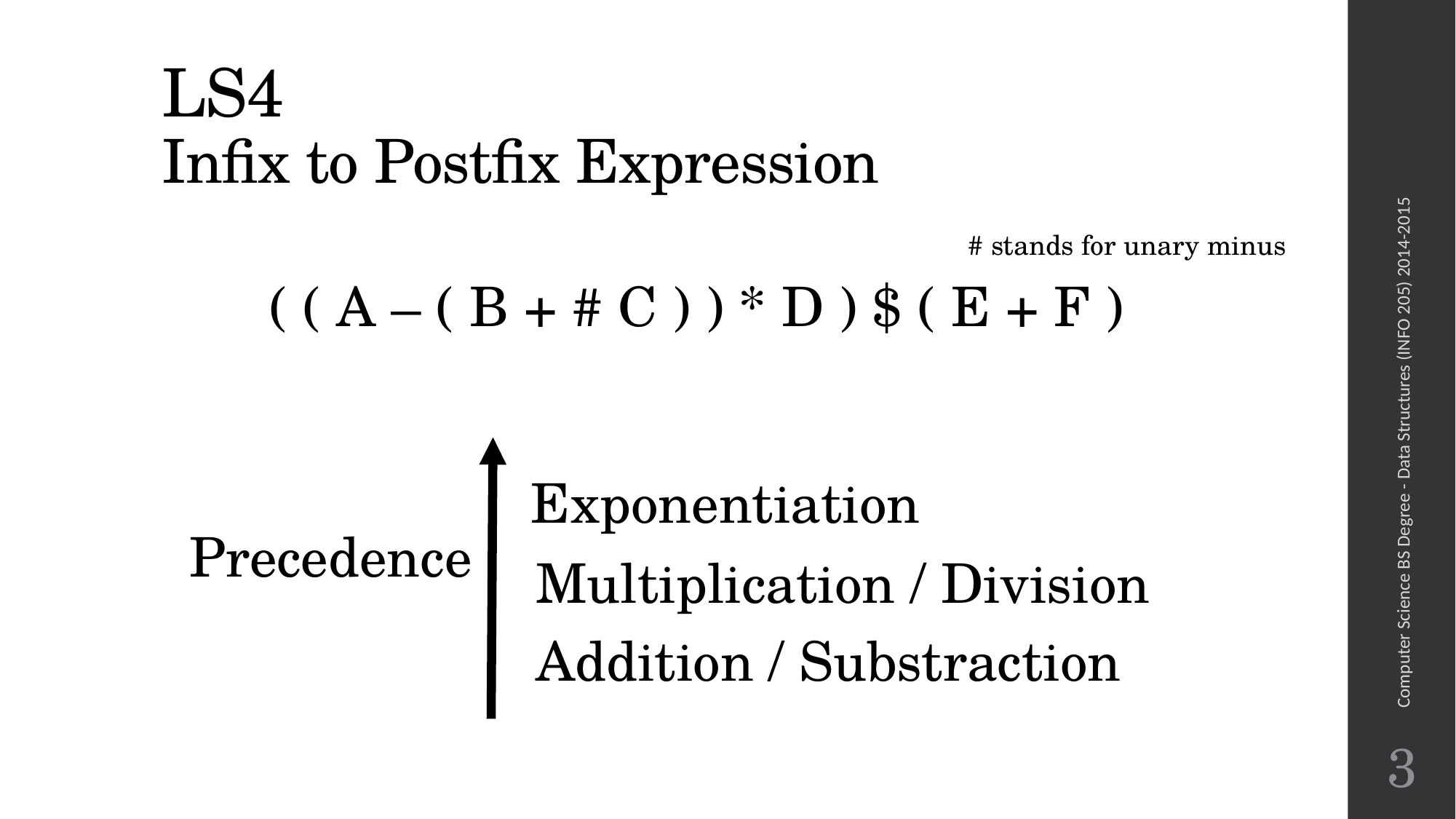

# LS4 Infix to Postfix Expression
# stands for unary minus
( ( A – ( B + # C ) ) * D ) $ ( E + F )
Computer Science BS Degree - Data Structures (INFO 205) 2014-2015
Exponentiation
Precedence
Multiplication / Division
Addition / Substraction
3